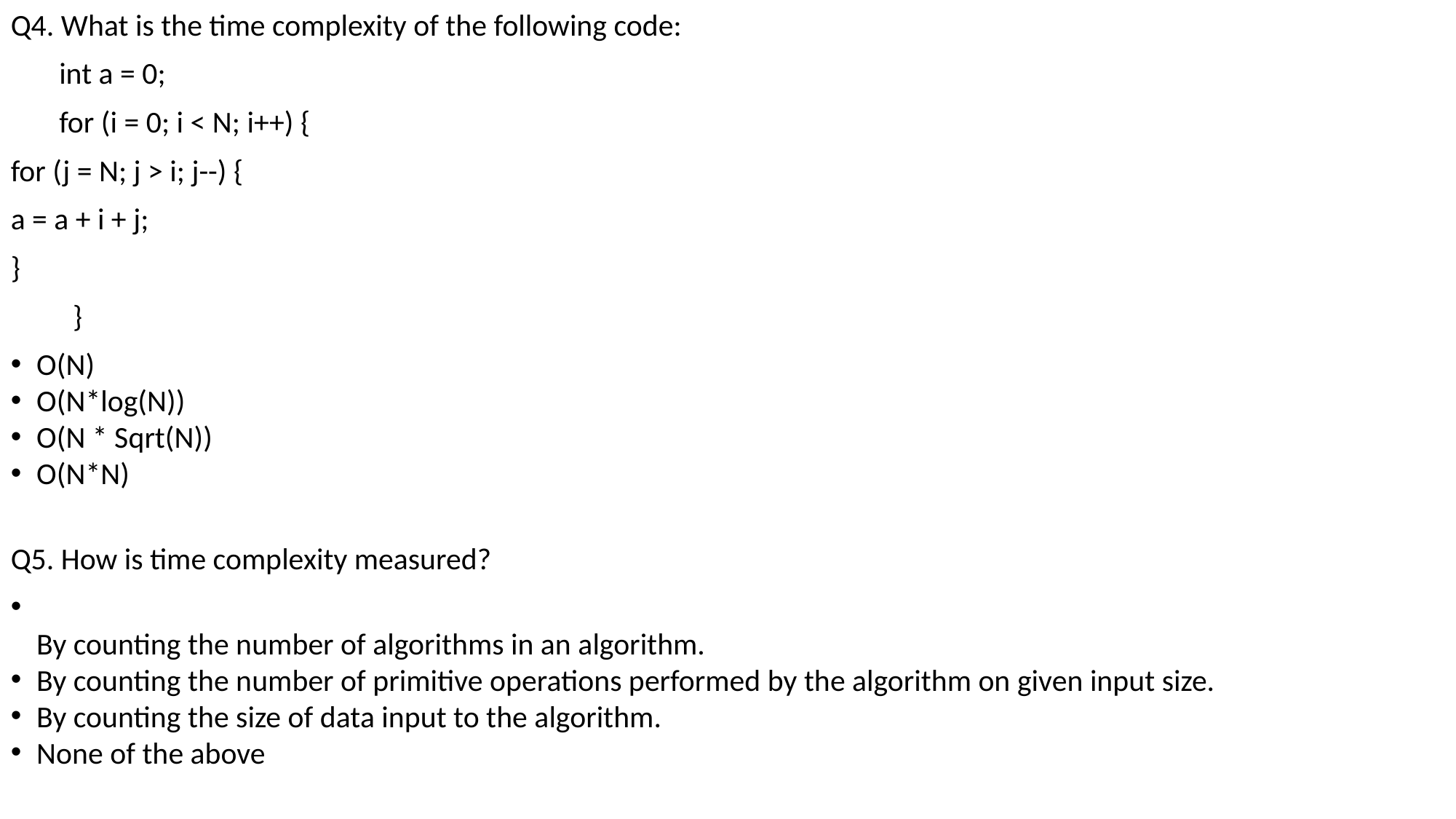

Q4. What is the time complexity of the following code:
       int a = 0;
       for (i = 0; i < N; i++) {
for (j = N; j > i; j--) {
a = a + i + j;
}
         }
O(N)
O(N*log(N))
O(N * Sqrt(N))
O(N*N)
Q5. How is time complexity measured?
By counting the number of algorithms in an algorithm.
By counting the number of primitive operations performed by the algorithm on given input size.
By counting the size of data input to the algorithm.
None of the above